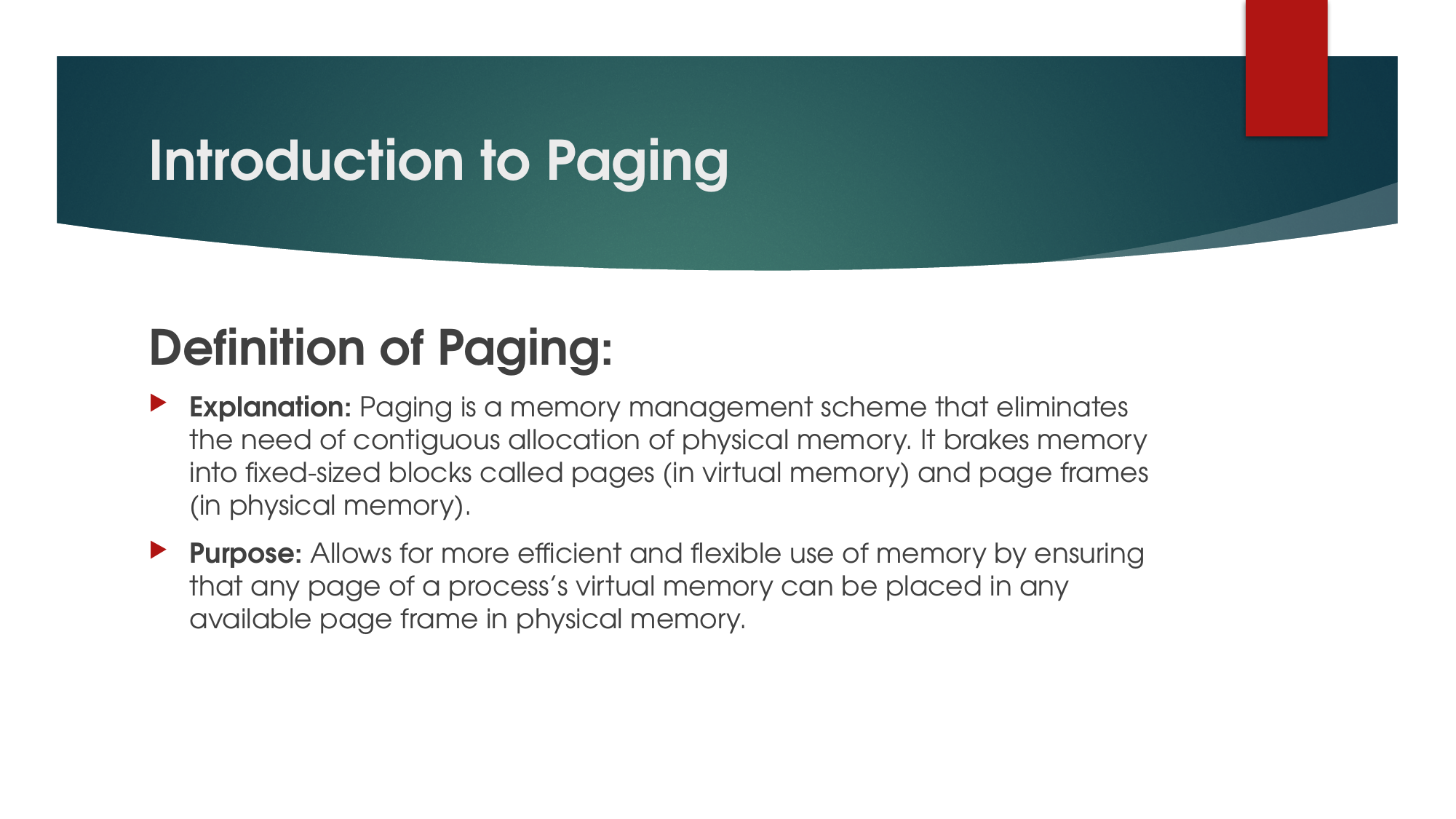

# Introduction to Paging
Definition of Paging:
Explanation: Paging is a memory management scheme that eliminates the need of contiguous allocation of physical memory. It brakes memory into fixed-sized blocks called pages (in virtual memory) and page frames (in physical memory).
Purpose: Allows for more efficient and flexible use of memory by ensuring that any page of a process’s virtual memory can be placed in any available page frame in physical memory.